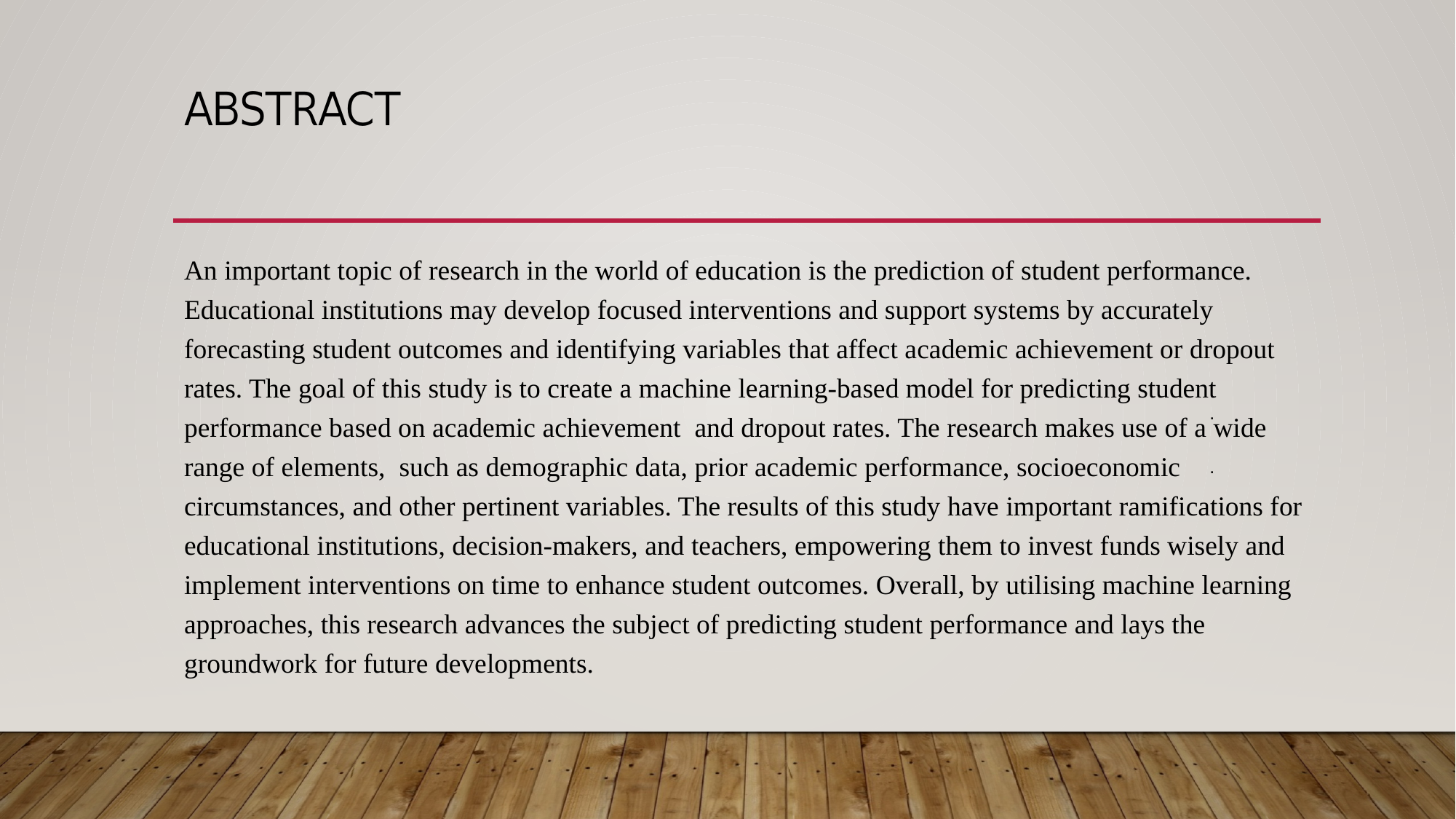

# Abstract
An important topic of research in the world of education is the prediction of student performance. Educational institutions may develop focused interventions and support systems by accurately forecasting student outcomes and identifying variables that affect academic achievement or dropout rates. The goal of this study is to create a machine learning-based model for predicting student performance based on academic achievement  and dropout rates. The research makes use of a wide range of elements,  such as demographic data, prior academic performance, socioeconomic circumstances, and other pertinent variables. The results of this study have important ramifications for educational institutions, decision-makers, and teachers, empowering them to invest funds wisely and implement interventions on time to enhance student outcomes. Overall, by utilising machine learning approaches, this research advances the subject of predicting student performance and lays the groundwork for future developments.
.
.